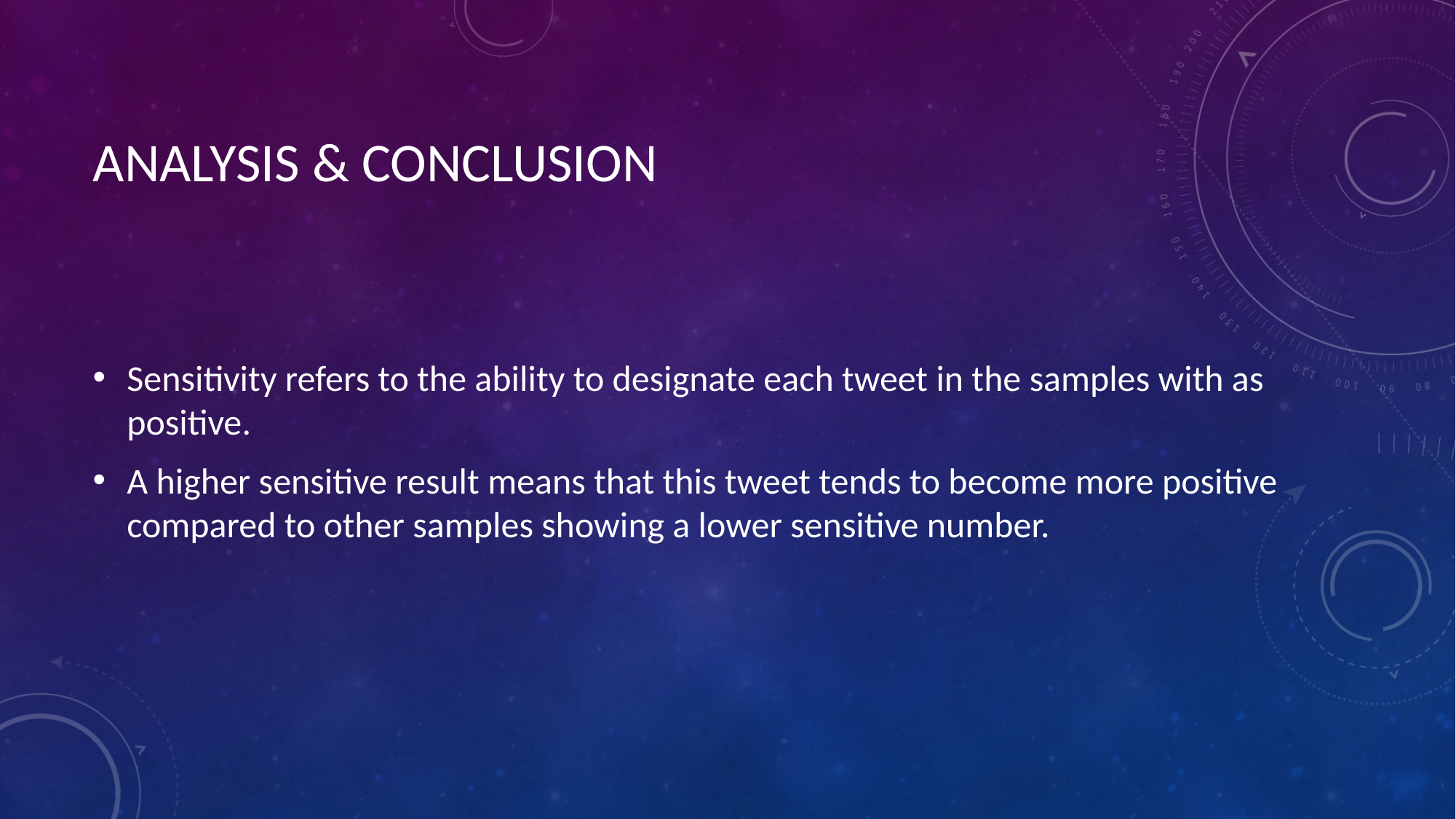

# Analysis & Conclusion
Sensitivity refers to the ability to designate each tweet in the samples with as positive.
A higher sensitive result means that this tweet tends to become more positive compared to other samples showing a lower sensitive number.